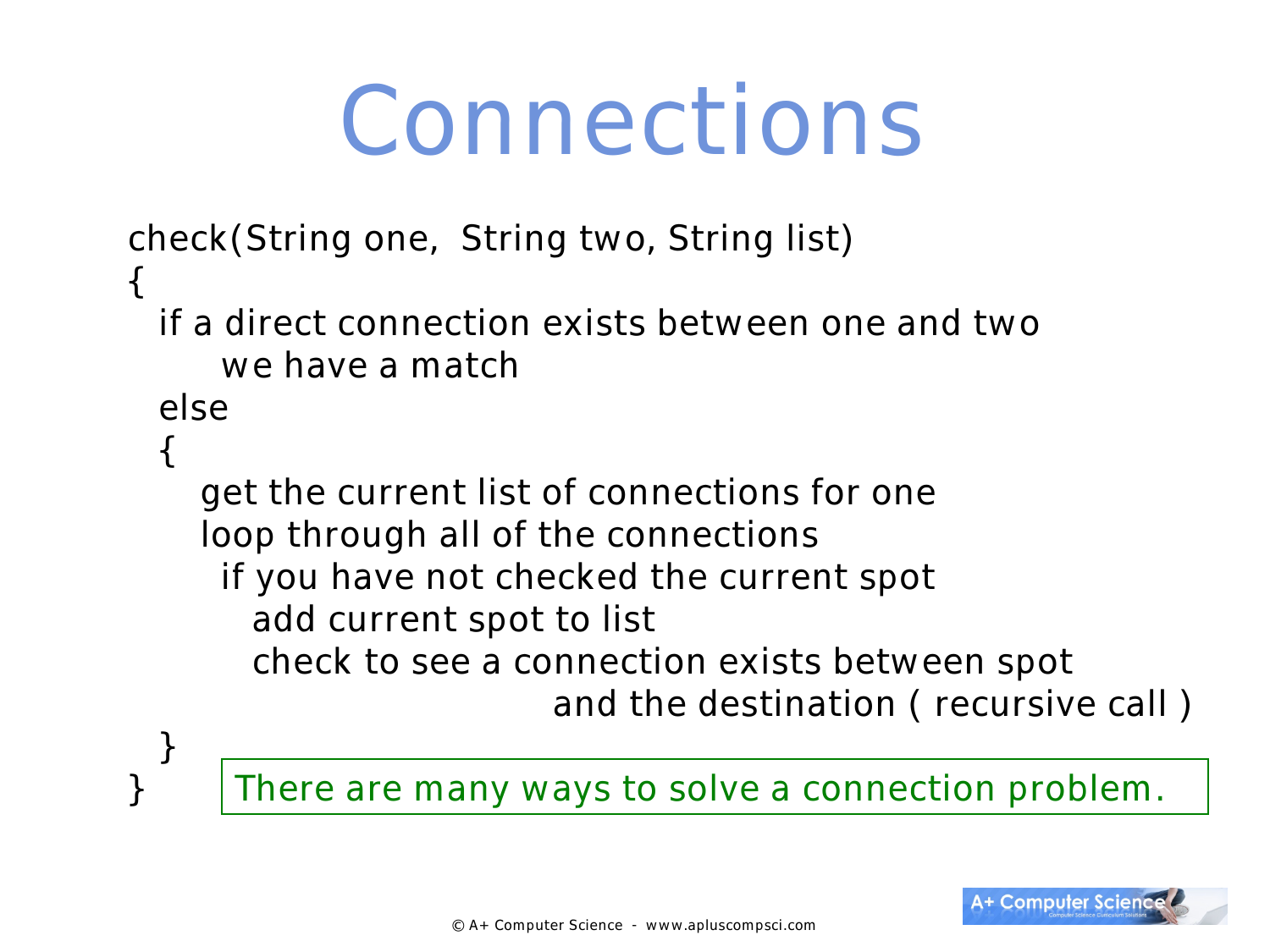

Connections

check(String one,  String two, String list)
{
   if a direct connection exists between one and two
         we have a match
   else
   {
       get the current list of connections for one
       loop through all of the connections
         if you have not checked the current spot
            add current spot to list
            check to see a connection exists between spot
                                         and the destination ( recursive call )
   }
}
There are many ways to solve a connection problem.

© A+ Computer Science  -  www.apluscompsci.com